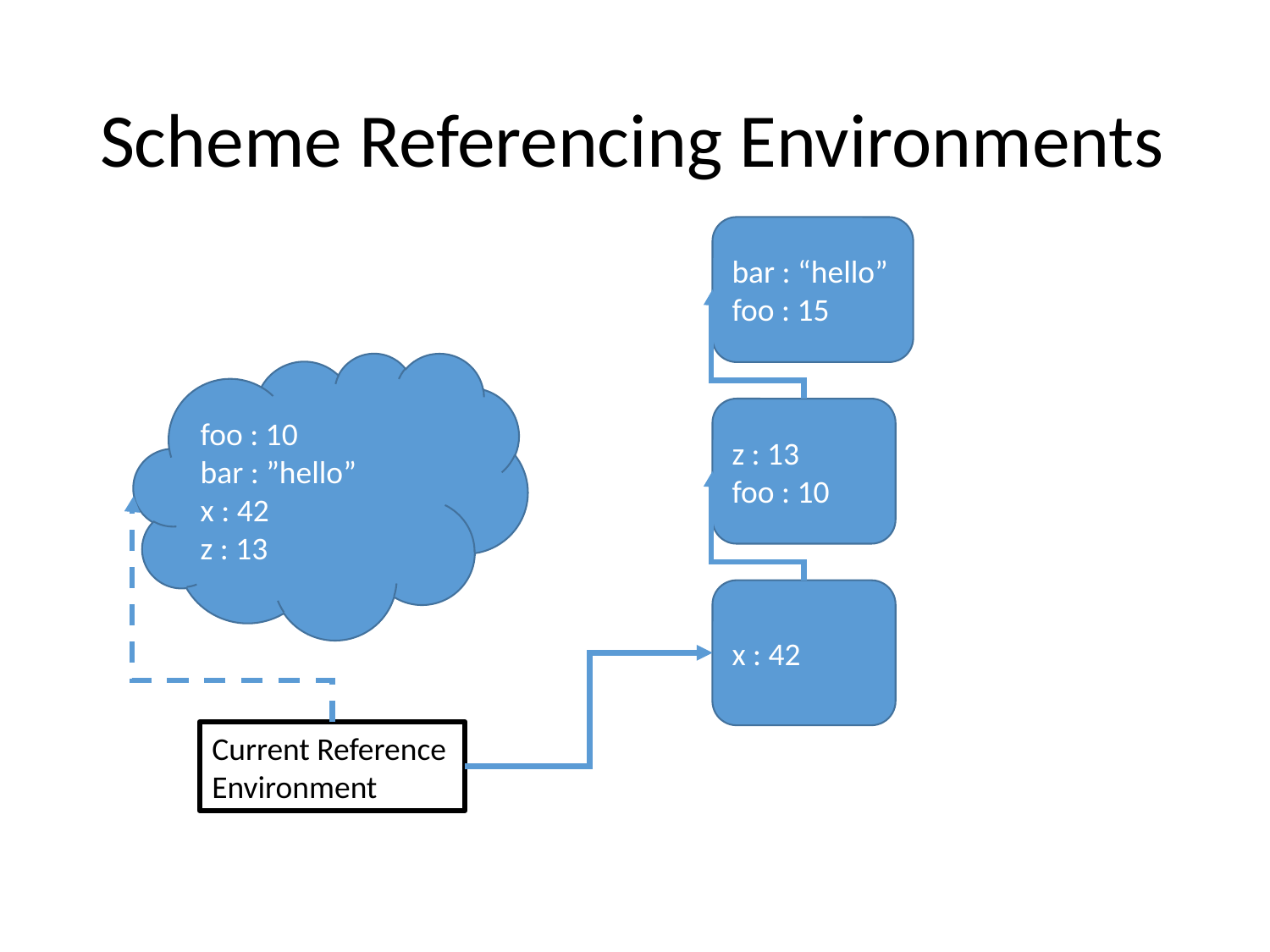

# Scheme Referencing Environments
bar : “hello”
foo : 15
foo : 10
bar : ”hello”
x : 42
z : 13
z : 13
foo : 10
x : 42
Current Reference Environment